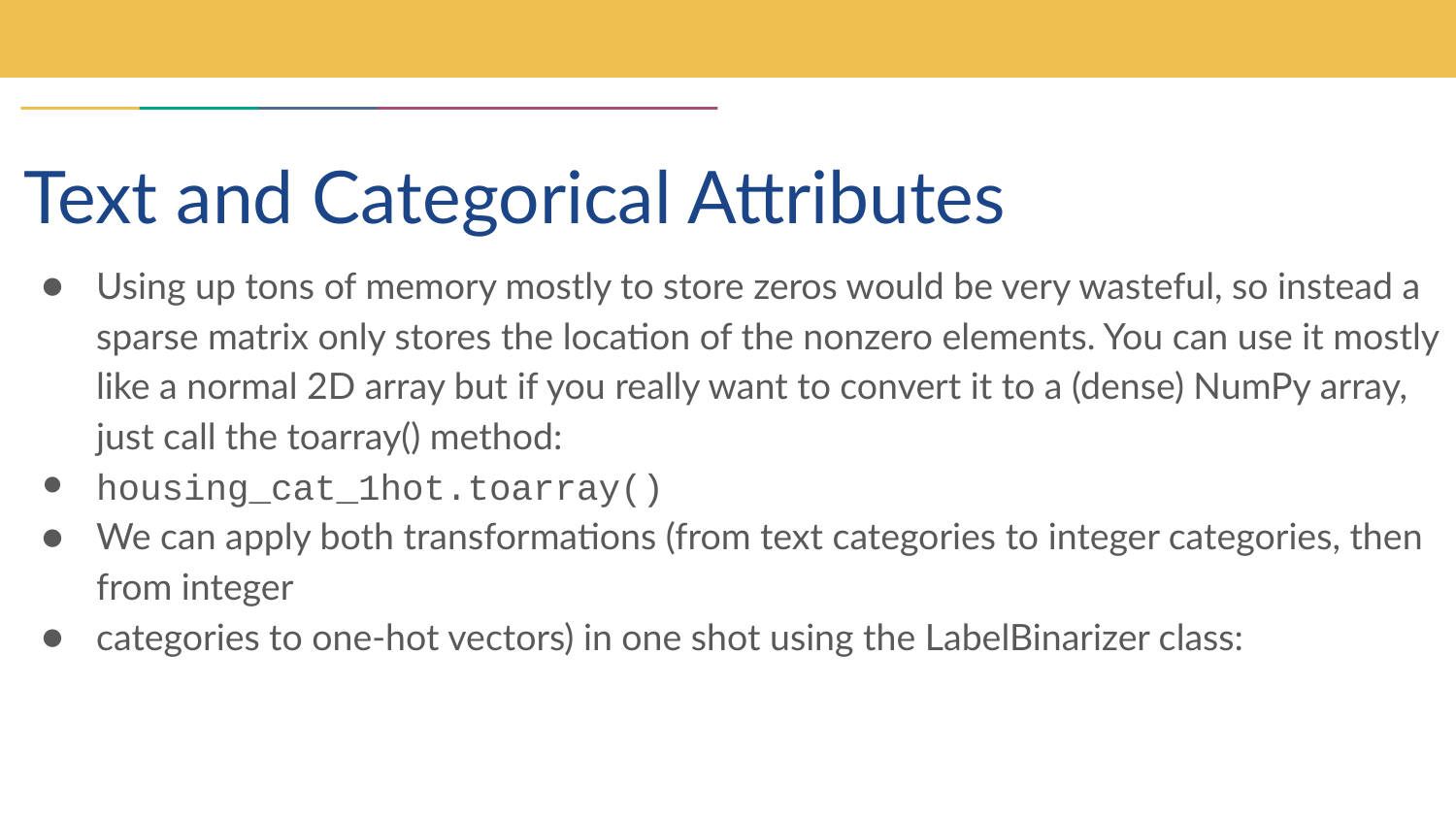

# Text and Categorical Attributes
Using up tons of memory mostly to store zeros would be very wasteful, so instead a sparse matrix only stores the location of the nonzero elements. You can use it mostly like a normal 2D array but if you really want to convert it to a (dense) NumPy array, just call the toarray() method:
housing_cat_1hot.toarray()
We can apply both transformations (from text categories to integer categories, then from integer
categories to one-hot vectors) in one shot using the LabelBinarizer class: